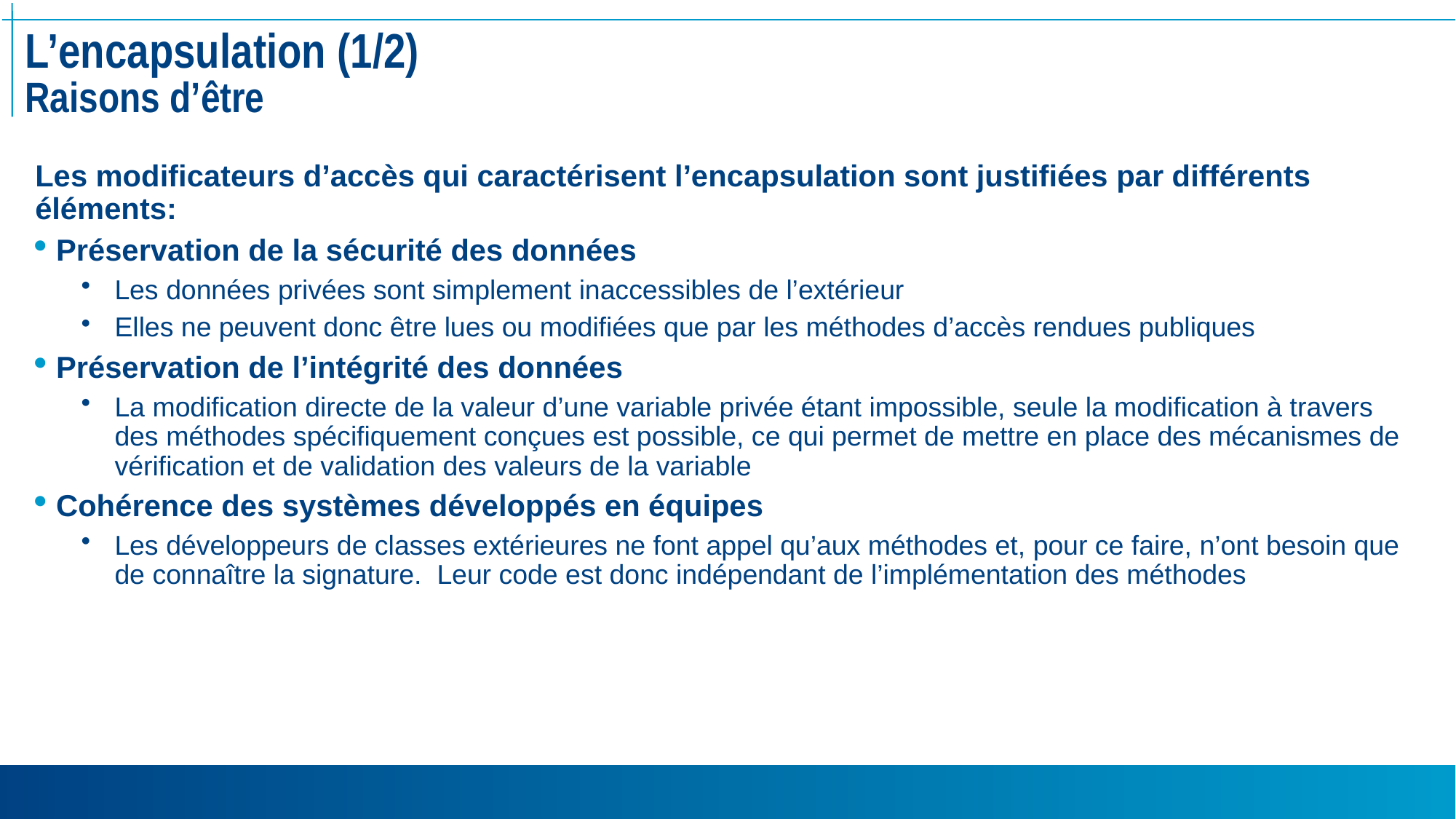

# L’encapsulation (1/2) Raisons d’être
Les modificateurs d’accès qui caractérisent l’encapsulation sont justifiées par différents éléments:
 Préservation de la sécurité des données
Les données privées sont simplement inaccessibles de l’extérieur
Elles ne peuvent donc être lues ou modifiées que par les méthodes d’accès rendues publiques
 Préservation de l’intégrité des données
La modification directe de la valeur d’une variable privée étant impossible, seule la modification à travers des méthodes spécifiquement conçues est possible, ce qui permet de mettre en place des mécanismes de vérification et de validation des valeurs de la variable
 Cohérence des systèmes développés en équipes
Les développeurs de classes extérieures ne font appel qu’aux méthodes et, pour ce faire, n’ont besoin que de connaître la signature.  Leur code est donc indépendant de l’implémentation des méthodes